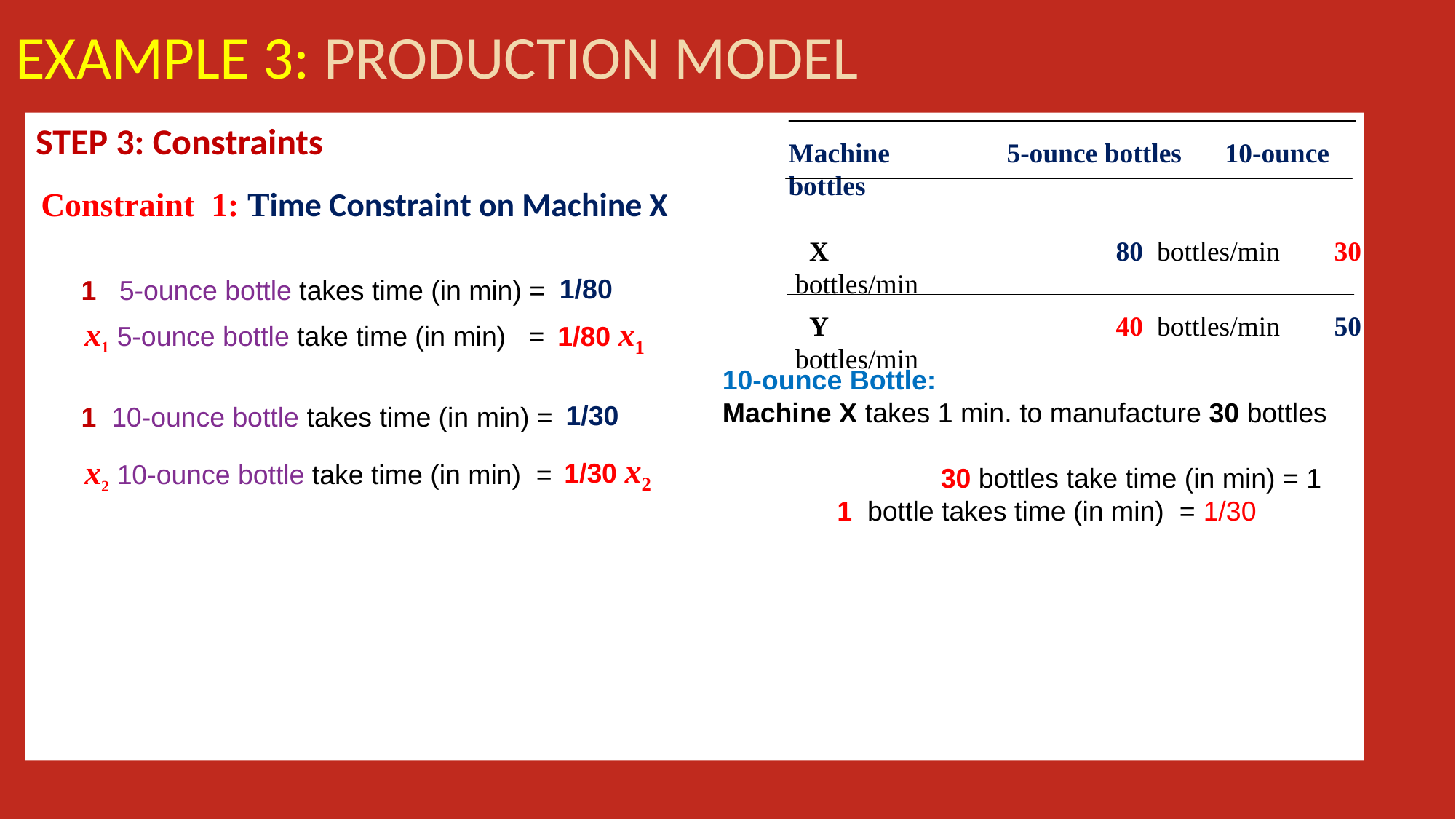

Example 3: Production Model

Machine		5-ounce bottles	10-ounce bottles

   X			80  bottles/min	30  bottles/min
   Y			40  bottles/min	50  bottles/min

STEP 3: Constraints

Constraint  1: Time Constraint on Machine X
1/80
1   5-ounce bottle takes time (in min) =
x1 5-ounce bottle take time (in min)   =
1/80 x1
10-ounce Bottle:
Machine X takes 1 min. to manufacture 30 bottles

		30 bottles take time (in min) = 1
               1  bottle takes time (in min)  = 1/30

1/30
1  10-ounce bottle takes time (in min) =
1/30 x2
x2 10-ounce bottle take time (in min)  =